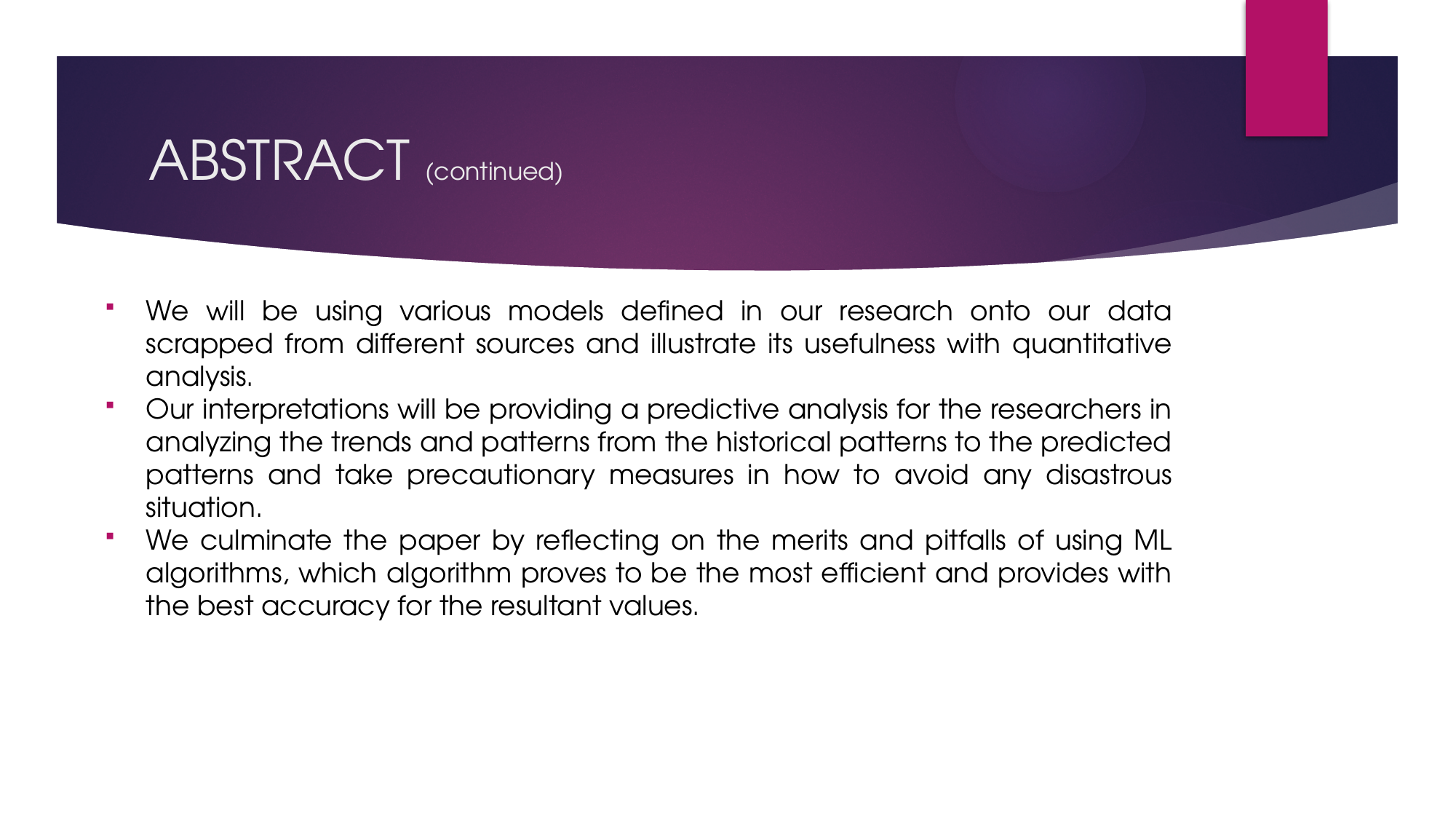

# ABSTRACT (continued)
We will be using various models defined in our research onto our data scrapped from different sources and illustrate its usefulness with quantitative analysis.
Our interpretations will be providing a predictive analysis for the researchers in analyzing the trends and patterns from the historical patterns to the predicted patterns and take precautionary measures in how to avoid any disastrous situation.
We culminate the paper by reflecting on the merits and pitfalls of using ML algorithms, which algorithm proves to be the most efficient and provides with the best accuracy for the resultant values.